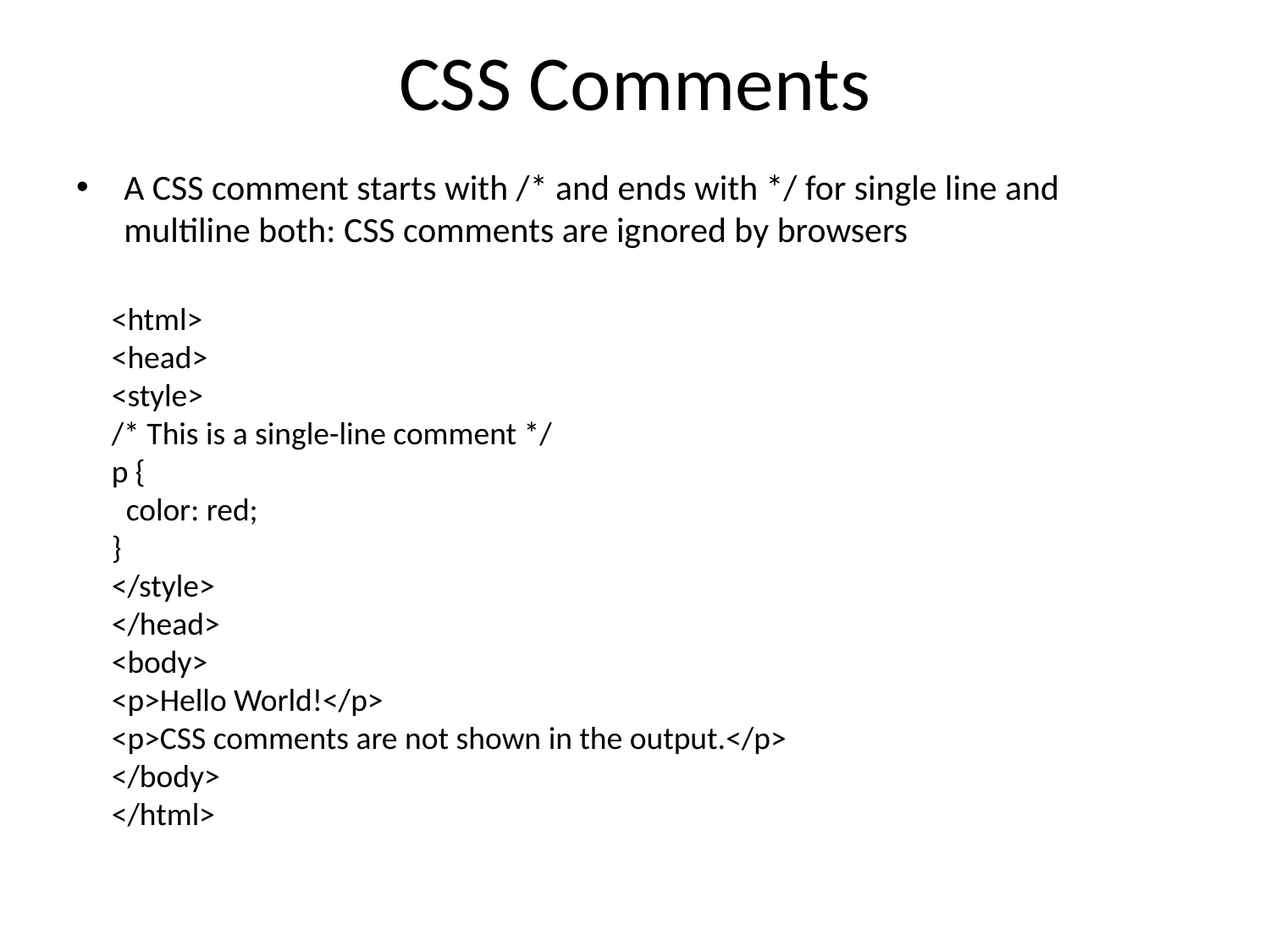

# CSS Comments
A CSS comment starts with /* and ends with */ for single line and multiline both: CSS comments are ignored by browsers
<html>
<head>
<style>
/* This is a single-line comment */
p {
  color: red;
}
</style>
</head>
<body>
<p>Hello World!</p>
<p>CSS comments are not shown in the output.</p>
</body>
</html>